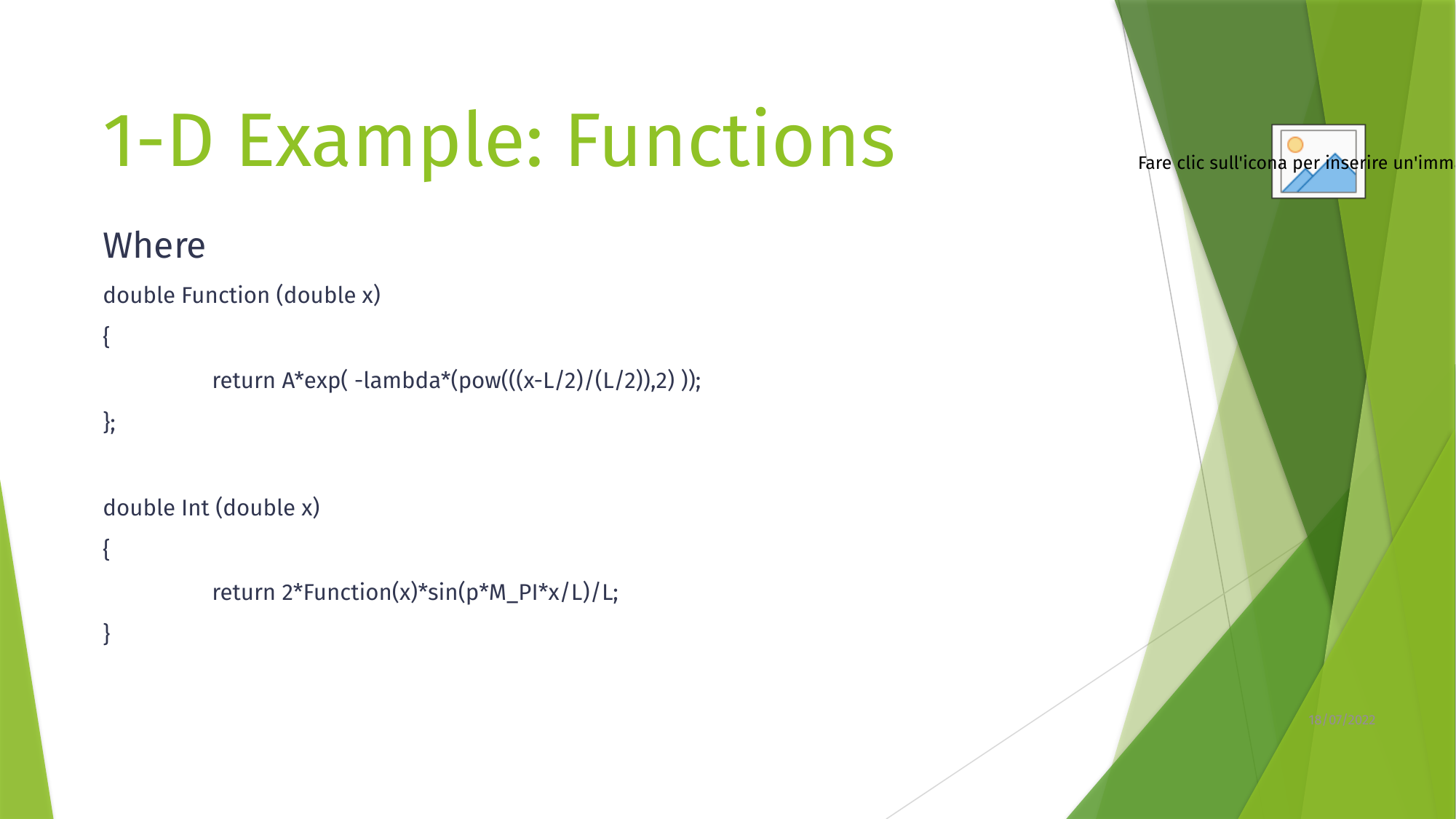

# 1-D Example: Functions

Where
double Function (double x)
{
	return A*exp( -lambda*(pow(((x-L/2)/(L/2)),2) ));
};

double Int (double x)
{
	return 2*Function(x)*sin(p*M_PI*x/L)/L;
}

18/07/2022